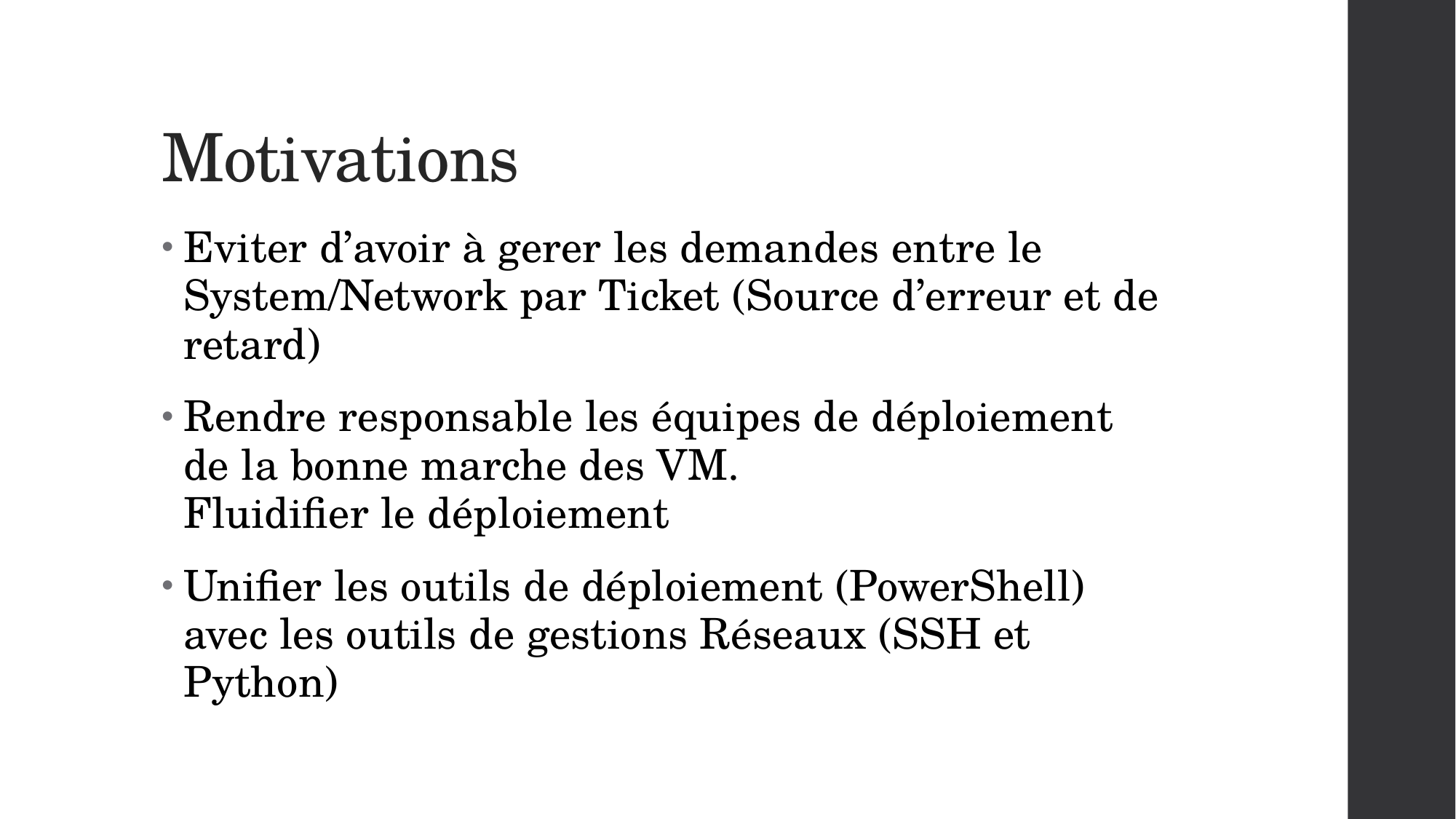

# Motivations
Eviter d’avoir à gerer les demandes entre le System/Network par Ticket (Source d’erreur et de retard)
Rendre responsable les équipes de déploiement de la bonne marche des VM.
Fluidifier le déploiement
Unifier les outils de déploiement (PowerShell) avec les outils de gestions Réseaux (SSH et Python)